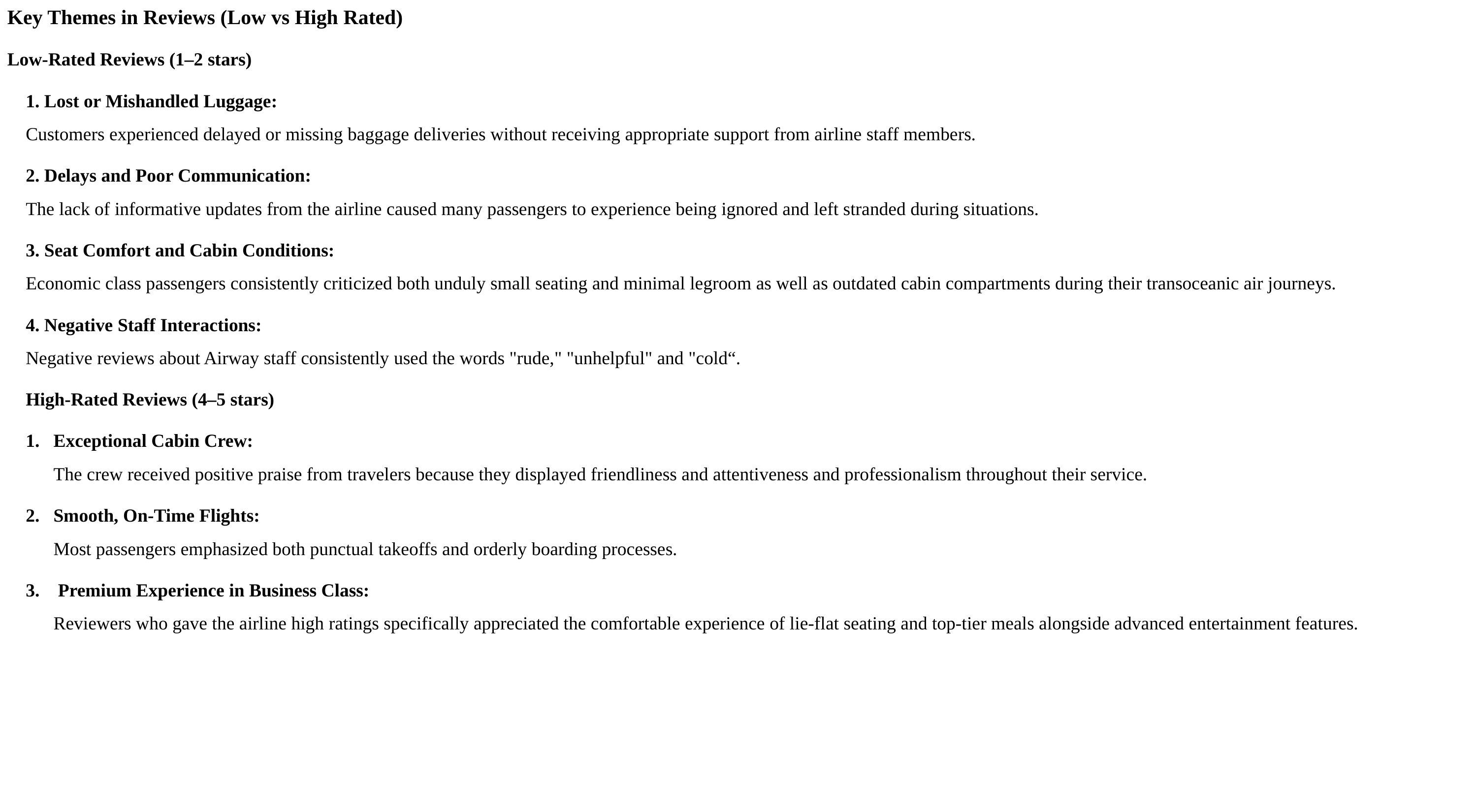

Key Themes in Reviews (Low vs High Rated)
Low-Rated Reviews (1–2 stars)
1. Lost or Mishandled Luggage:
Customers experienced delayed or missing baggage deliveries without receiving appropriate support from airline staff members.
2. Delays and Poor Communication:
The lack of informative updates from the airline caused many passengers to experience being ignored and left stranded during situations.
3. Seat Comfort and Cabin Conditions:
Economic class passengers consistently criticized both unduly small seating and minimal legroom as well as outdated cabin compartments during their transoceanic air journeys.
4. Negative Staff Interactions:
Negative reviews about Airway staff consistently used the words "rude," "unhelpful" and "cold“.
High-Rated Reviews (4–5 stars)
Exceptional Cabin Crew:
The crew received positive praise from travelers because they displayed friendliness and attentiveness and professionalism throughout their service.
Smooth, On-Time Flights:
Most passengers emphasized both punctual takeoffs and orderly boarding processes.
 Premium Experience in Business Class:
Reviewers who gave the airline high ratings specifically appreciated the comfortable experience of lie-flat seating and top-tier meals alongside advanced entertainment features.